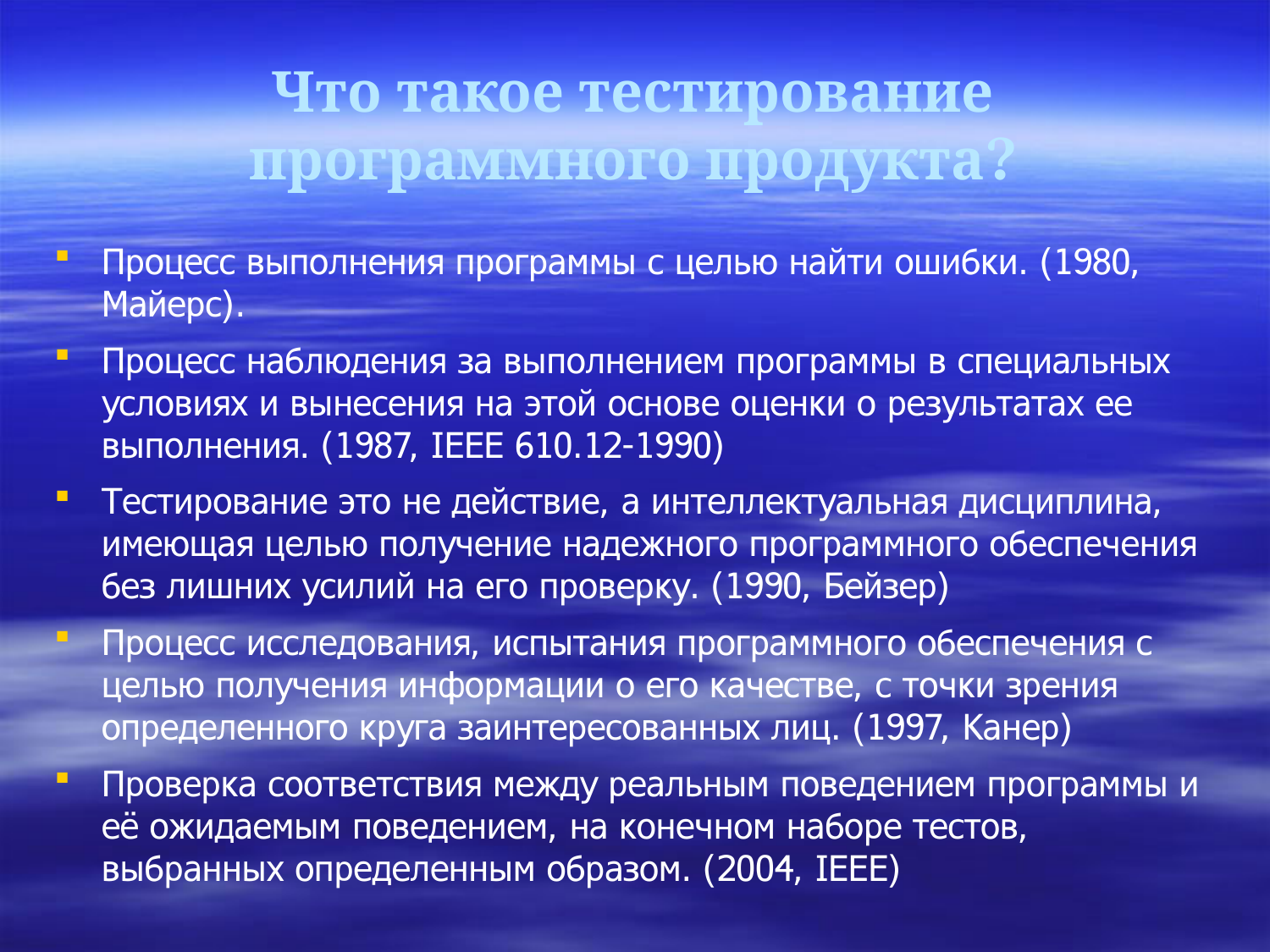

Что такое тестирование программного продукта?
Процесс выполнения программы с целью найти ошибки. (1980, Майерс).
Процесс наблюдения за выполнением программы в специальных условиях и вынесения на этой основе оценки о результатах ее выполнения. (1987, IEEE 610.12-1990)
Тестирование это не действие, а интеллектуальная дисциплина, имеющая целью получение надежного программного обеспечения без лишних усилий на его проверку. (1990, Бейзер)
Процесс исследования, испытания программного обеспечения с целью получения информации о его качестве, с точки зрения определенного круга заинтересованных лиц. (1997, Канер)
Проверка соответствия между реальным поведением программы и её ожидаемым поведением, на конечном наборе тестов, выбранных определенным образом. (2004, IEEE)